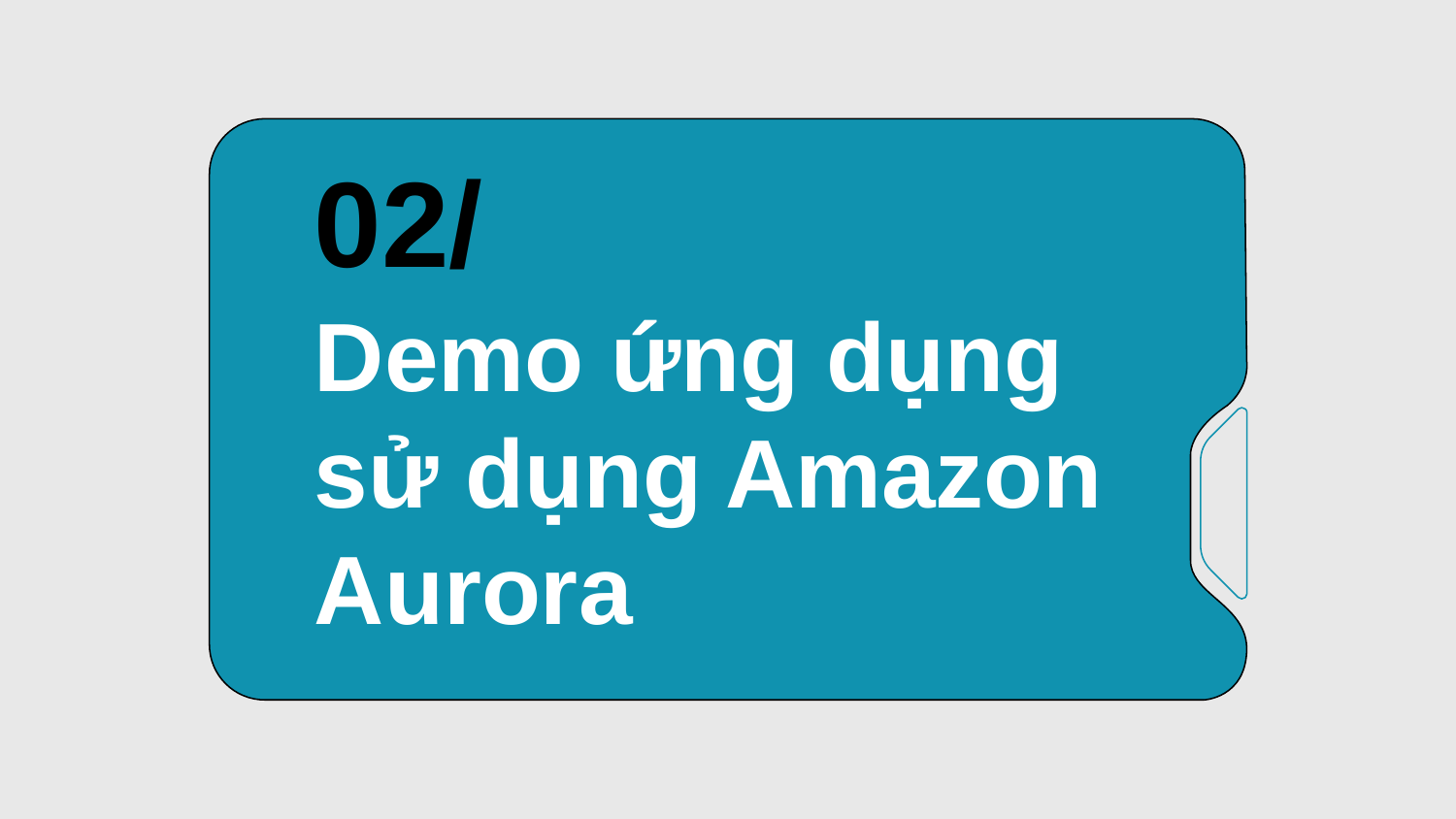

02/
# Demo ứng dụng sử dụng Amazon Aurora